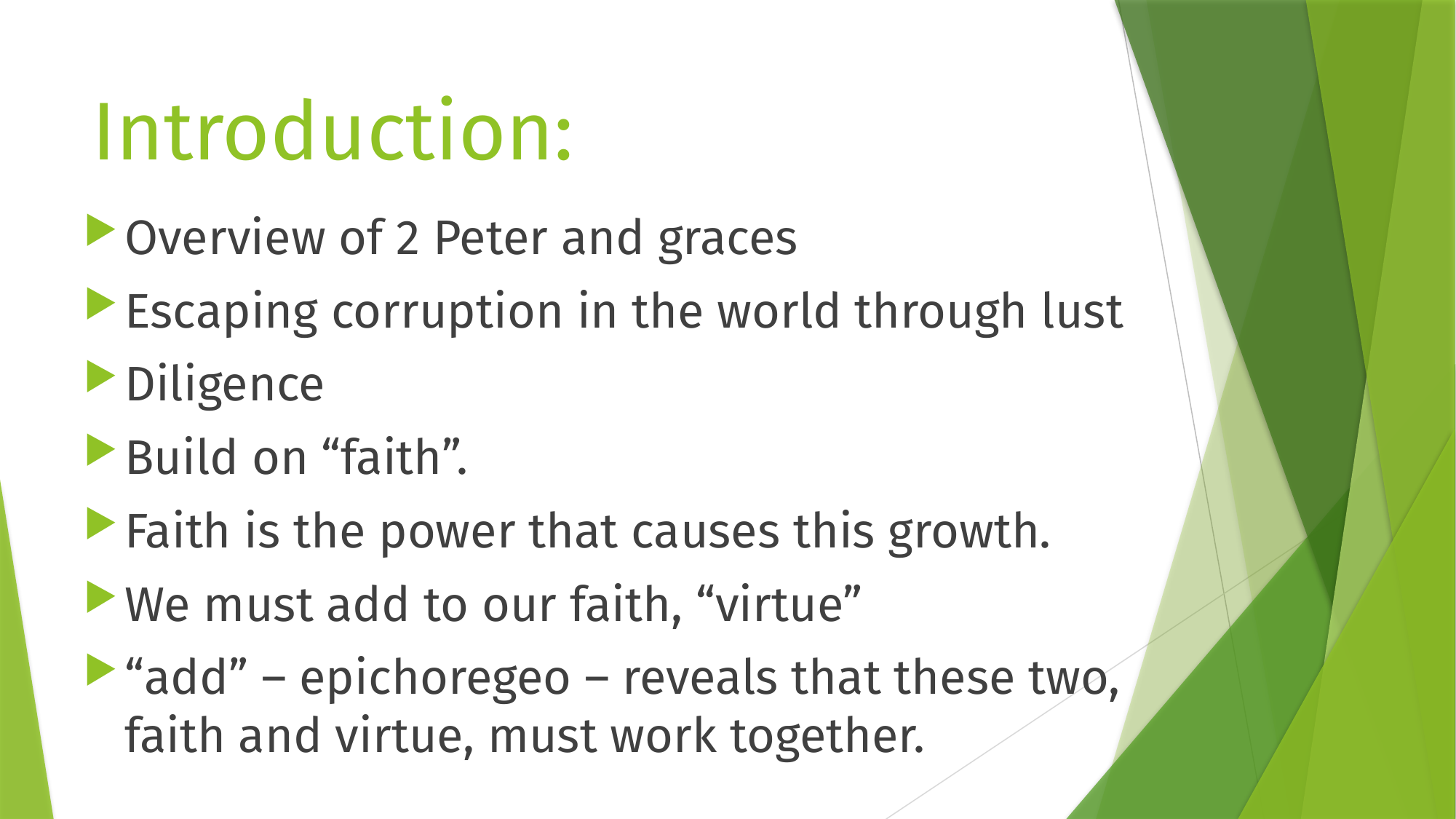

# Introduction:
Overview of 2 Peter and graces
Escaping corruption in the world through lust
Diligence
Build on “faith”.
Faith is the power that causes this growth.
We must add to our faith, “virtue”
“add” – epichoregeo – reveals that these two, faith and virtue, must work together.